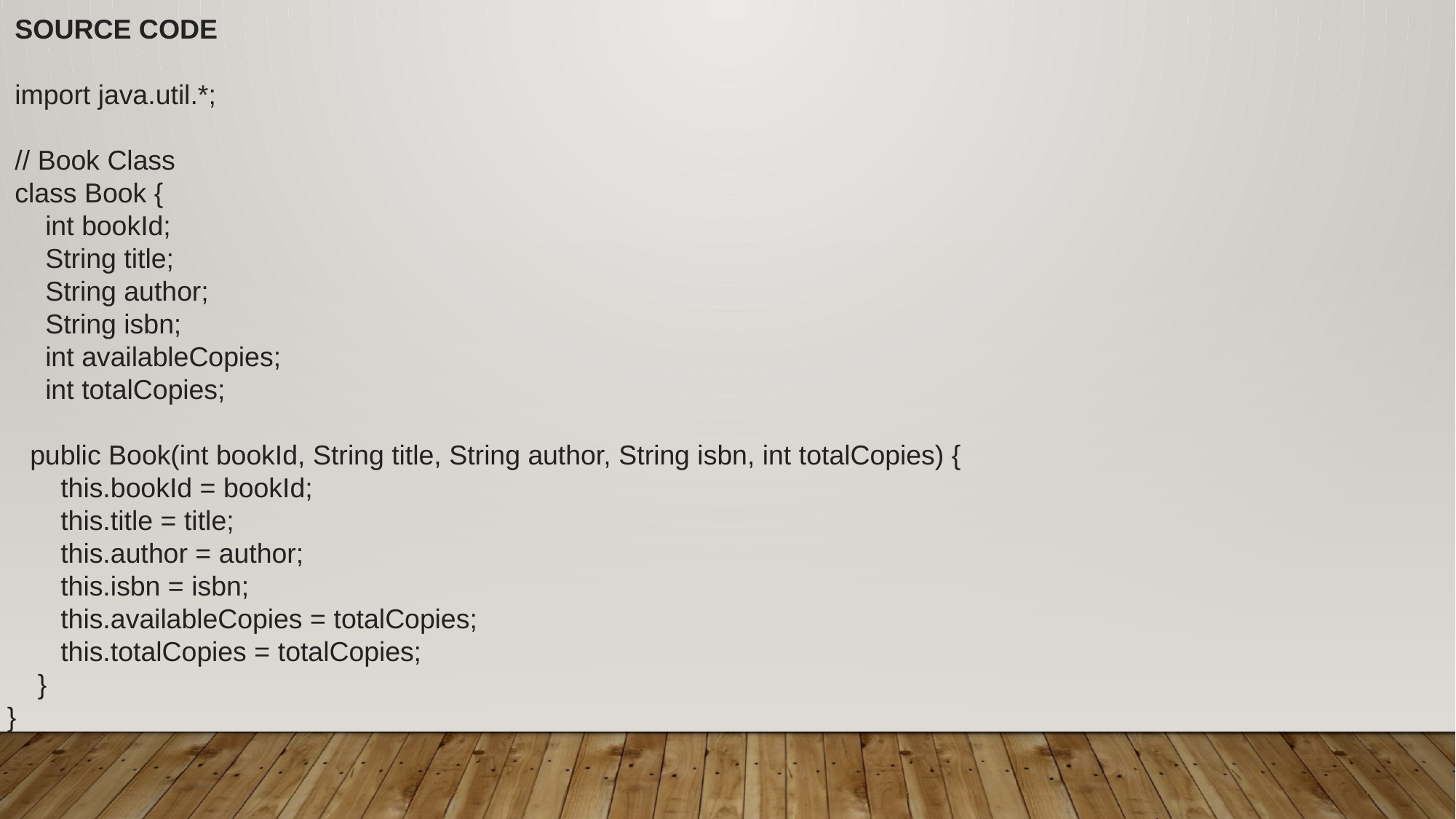

SOURCE CODE

  import java.util.*;

  // Book Class
  class Book {
      int bookId;
      String title;
      String author;
      String isbn;
      int availableCopies;
      int totalCopies;

    public Book(int bookId, String title, String author, String isbn, int totalCopies) {
        this.bookId = bookId;
        this.title = title;
        this.author = author;
        this.isbn = isbn;
        this.availableCopies = totalCopies;
        this.totalCopies = totalCopies;
     }
 }